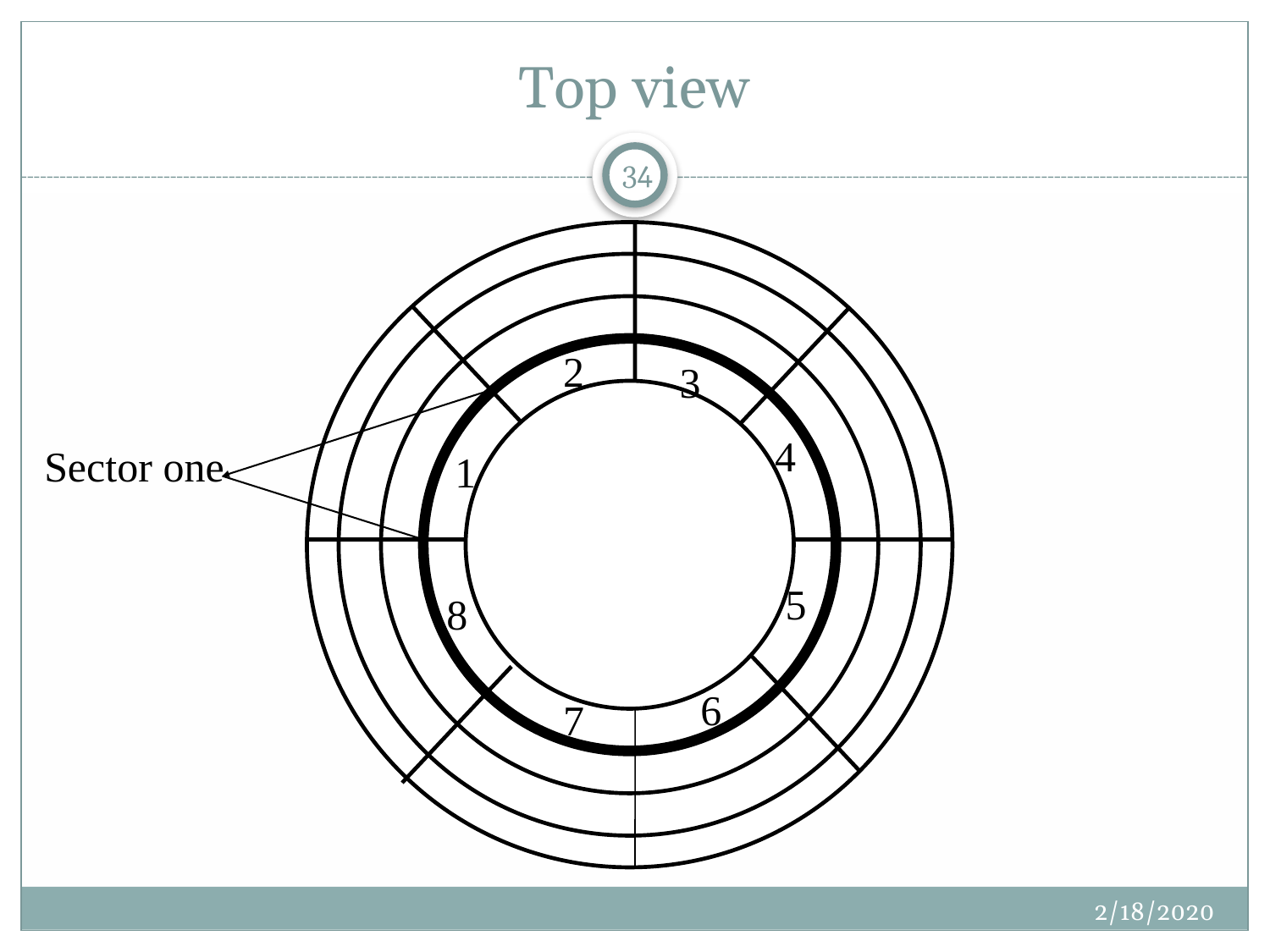

Top view
34

2
3
4
5
8
6
7

Sector one
1

2/18/2020